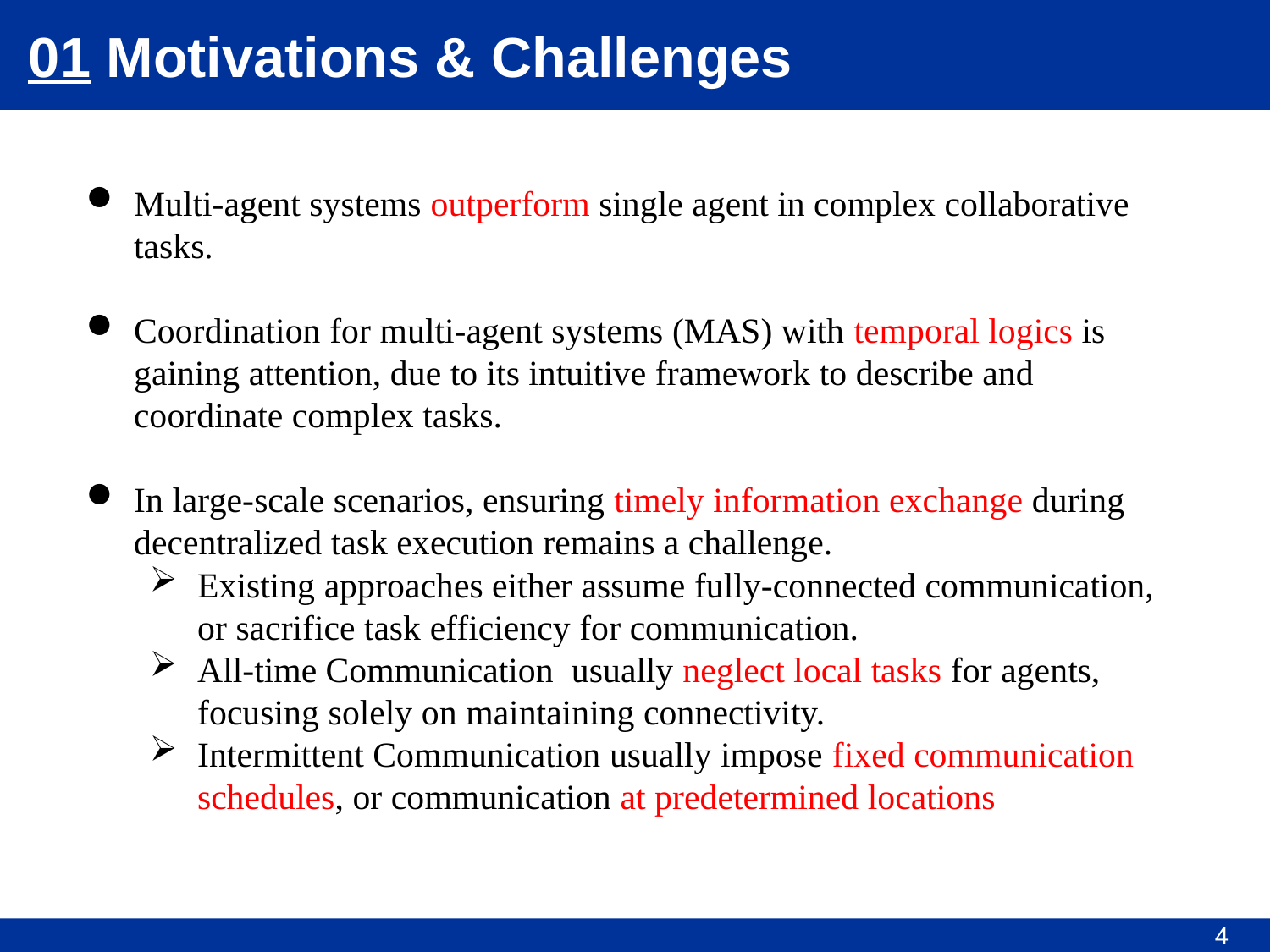

01 Motivations & Challenges
Multi-agent systems outperform single agent in complex collaborative tasks.

Coordination for multi-agent systems (MAS) with temporal logics is gaining attention, due to its intuitive framework to describe and coordinate complex tasks.

In large-scale scenarios, ensuring timely information exchange during decentralized task execution remains a challenge.
Existing approaches either assume fully-connected communication, or sacrifice task efficiency for communication.
All-time Communication  usually neglect local tasks for agents, focusing solely on maintaining connectivity.
Intermittent Communication usually impose fixed communication schedules, or communication at predetermined locations
4